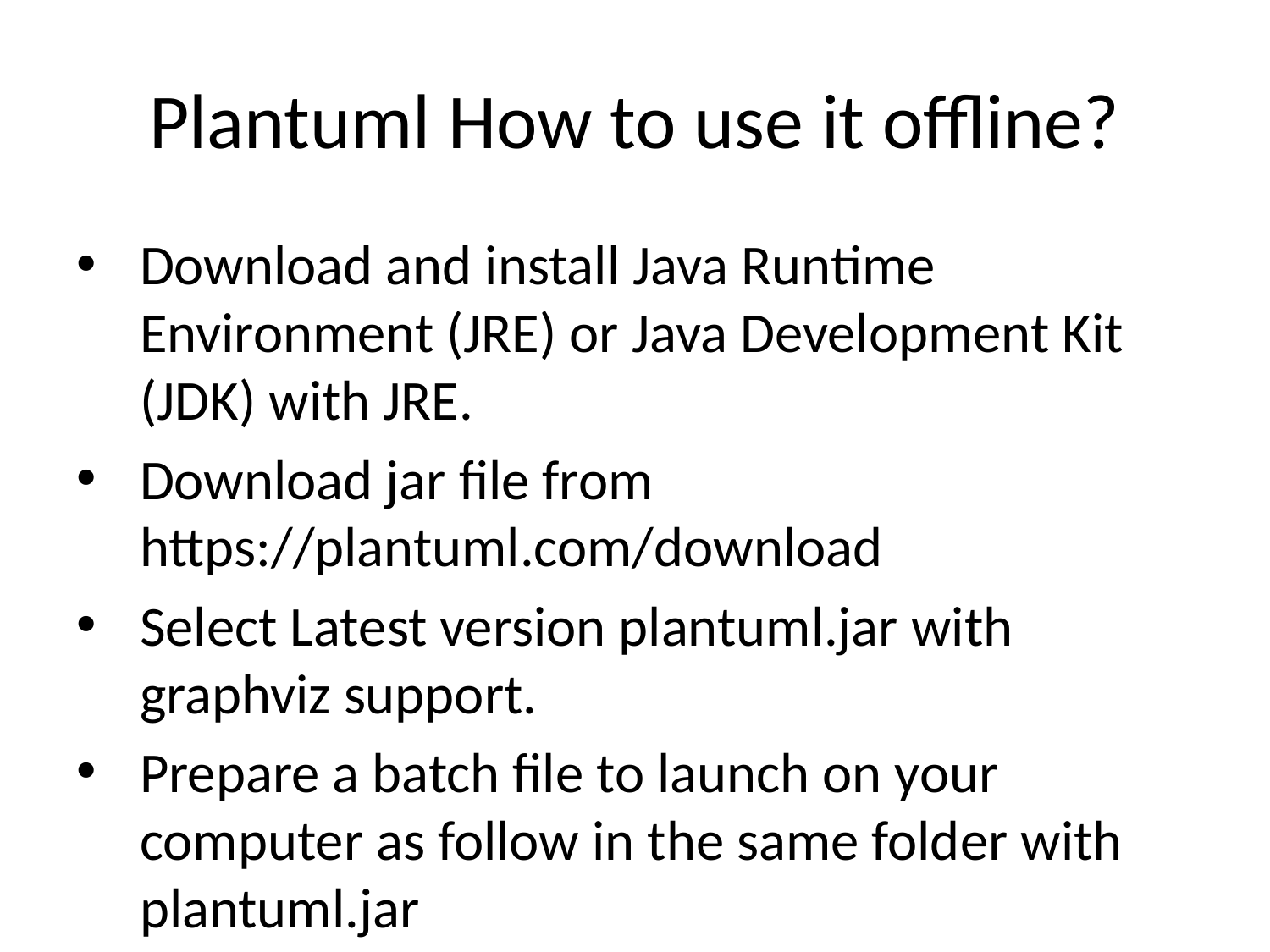

# Plantuml How to use it offline?
Download and install Java Runtime Environment (JRE) or Java Development Kit (JDK) with JRE.
Download jar file from https://plantuml.com/download
Select Latest version plantuml.jar with graphviz support.
Prepare a batch file to launch on your computer as follow in the same folder with plantuml.jar
for PNG image output run run_plantuml_for_png_export.bat
java -DPLANTUML_LIMIT_SIZE=8192 -jar "plantuml.jar" -v "./**.(puml)"
for SVG output run run_plantuml_for_svg_export.bat
java -DPLANTUML_LIMIT_SIZE=8192 -jar "plantuml.jar" -svg -v "./**.(puml)"
This scripts are look for folders and find *.puml files and generate PNG or SVG images.